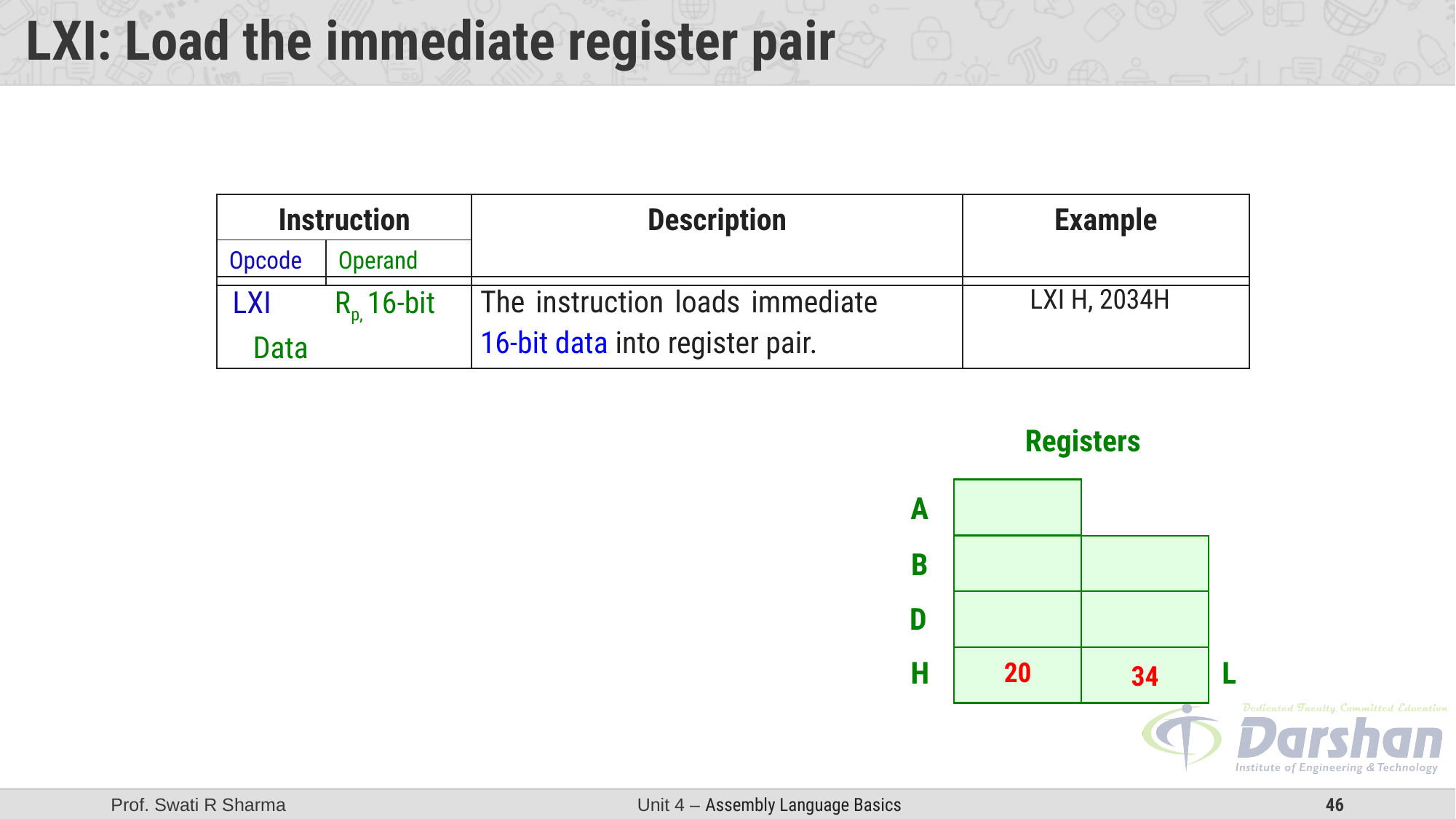

# LXI: Load the immediate register pair
| Instruction |  | Description | Example |
| --- | --- | --- | --- |
| Opcode | Operand |  |  |
LXI H, 2034H
| LXI Rp, 16-bit Data | The instruction loads immediate 16-bit data into register pair. |  |
| --- | --- | --- |
Registers

A

B

D

34
H
L
20